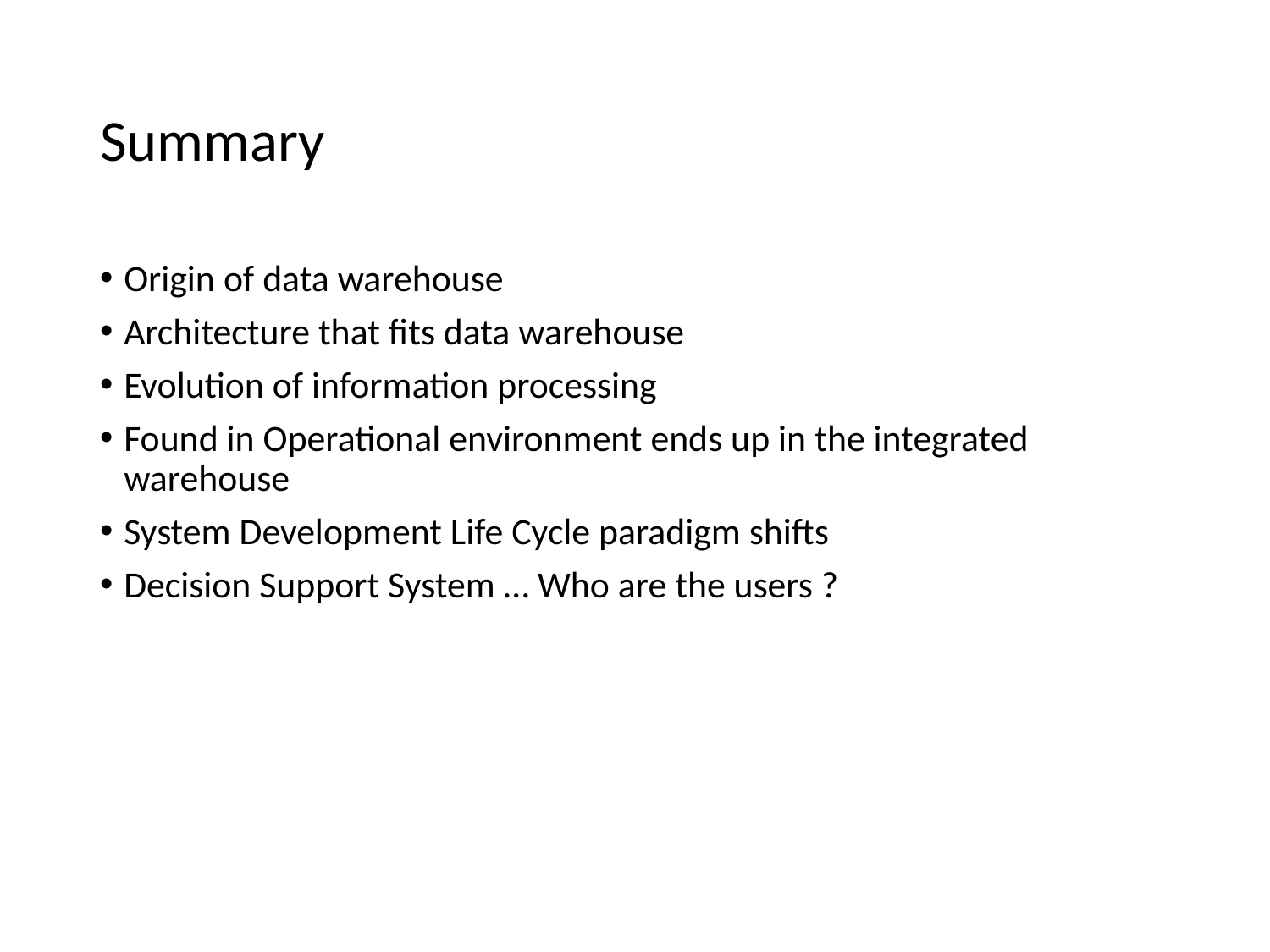

# Summary
Origin of data warehouse
Architecture that fits data warehouse
Evolution of information processing
Found in Operational environment ends up in the integrated warehouse
System Development Life Cycle paradigm shifts
Decision Support System … Who are the users ?